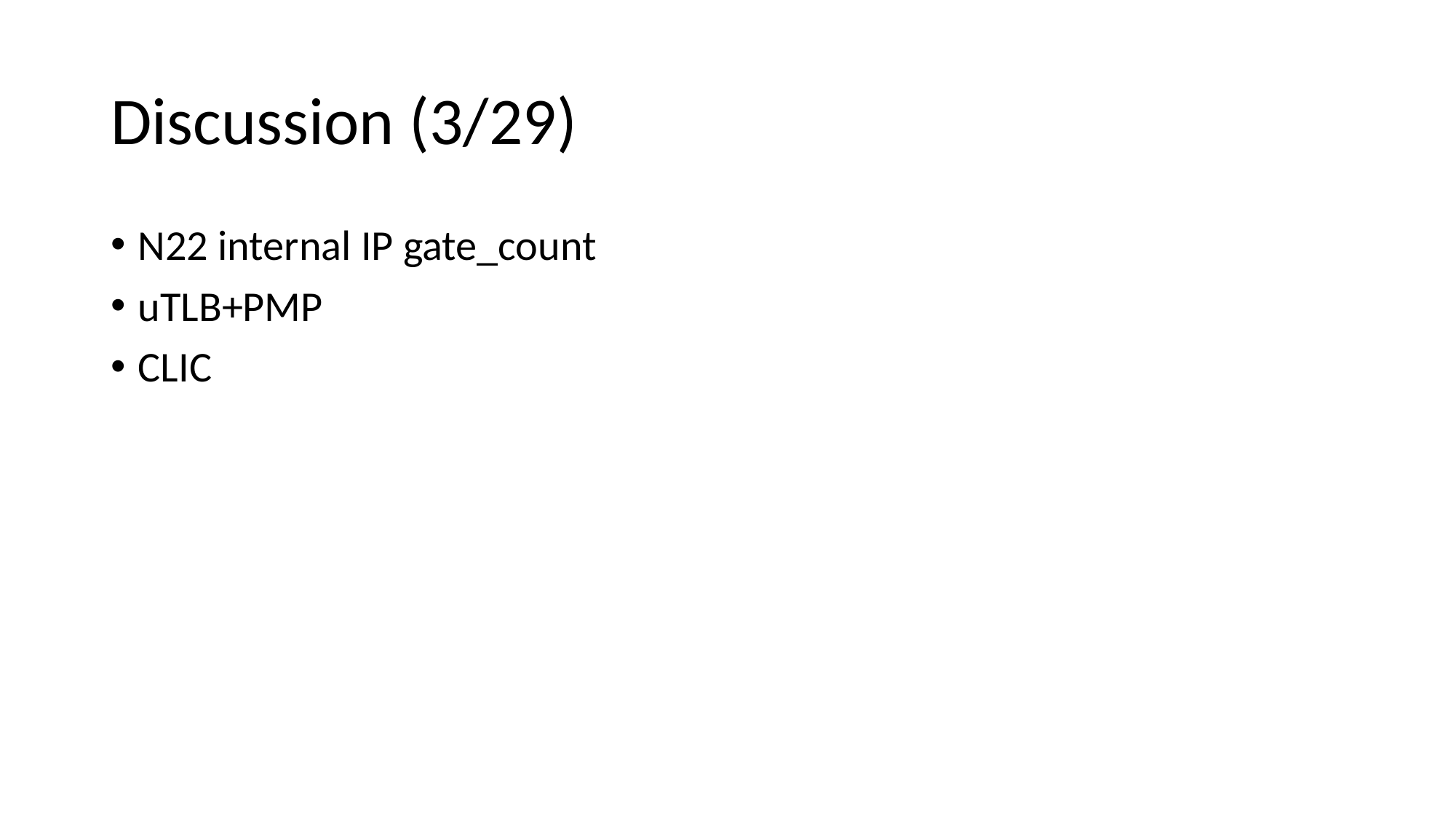

# Discussion (3/29)
N22 internal IP gate_count
uTLB+PMP
CLIC